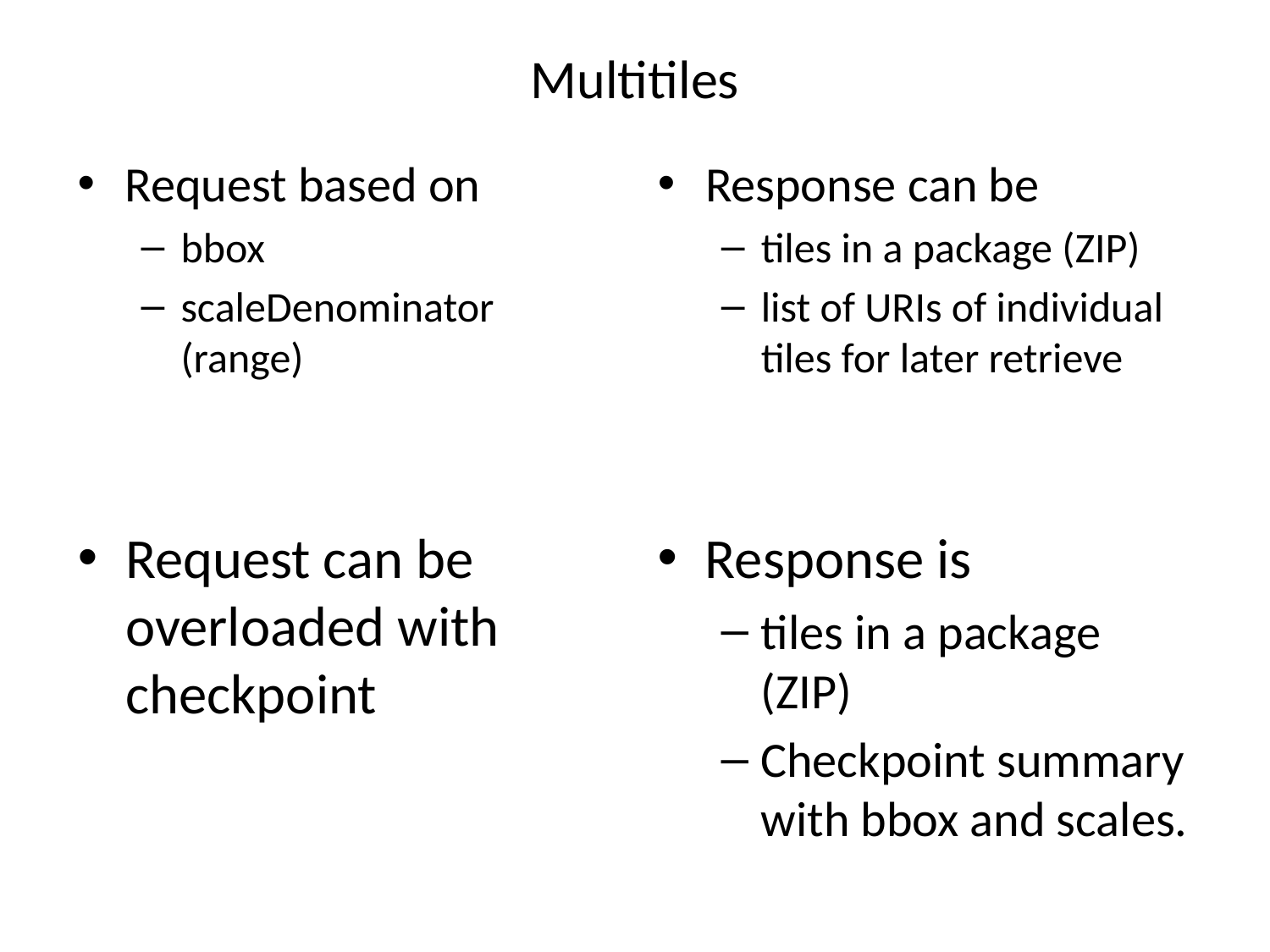

# Multitiles
Request based on
bbox
scaleDenominator (range)

Response can be
tiles in a package (ZIP)
list of URIs of individual tiles for later retrieve
Request can be overloaded with checkpoint
Response is
tiles in a package (ZIP)
Checkpoint summary with bbox and scales.